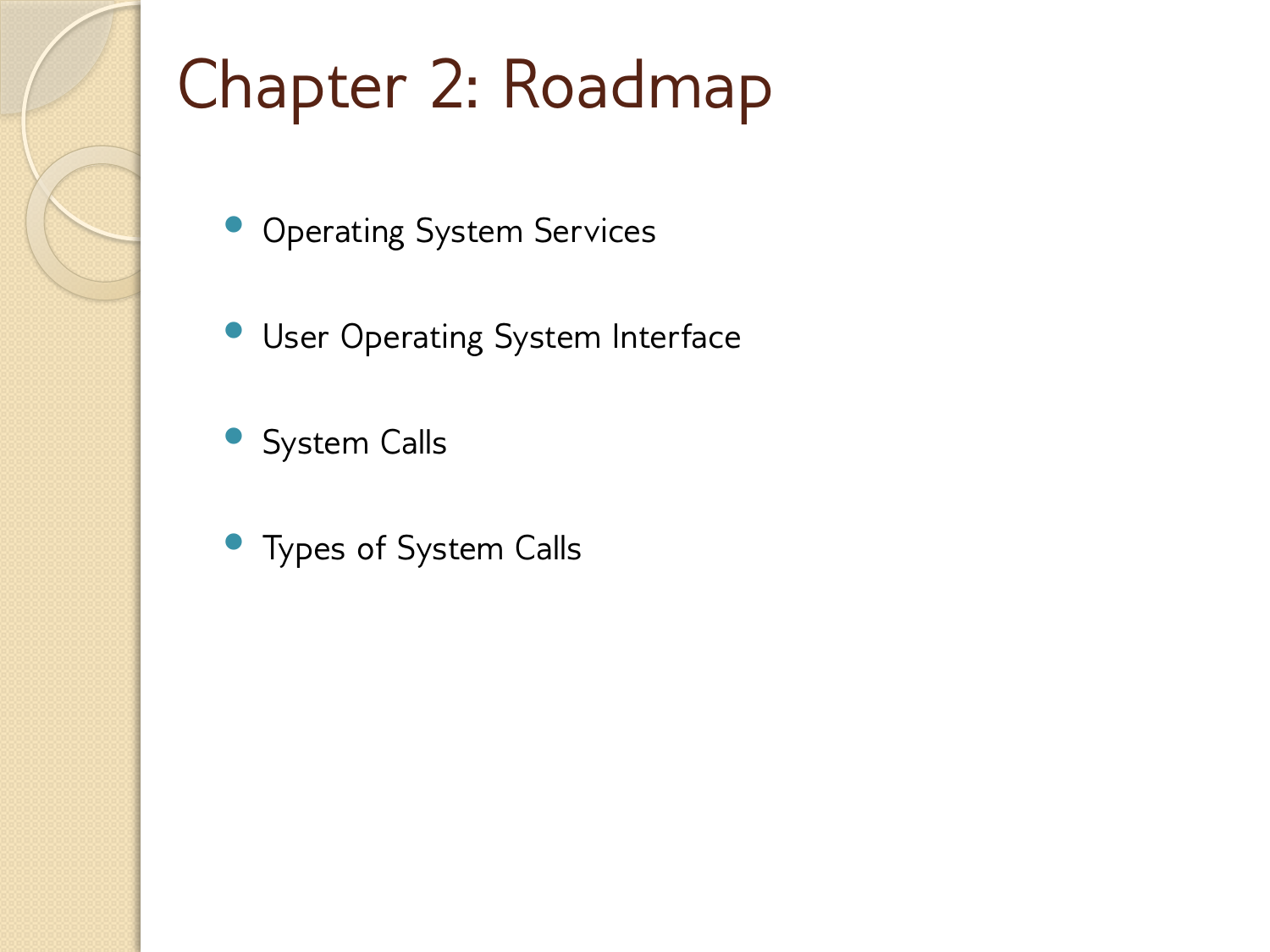

Chapter 2: Roadmap
Operating System Services

User Operating System Interface

System Calls

Types of System Calls